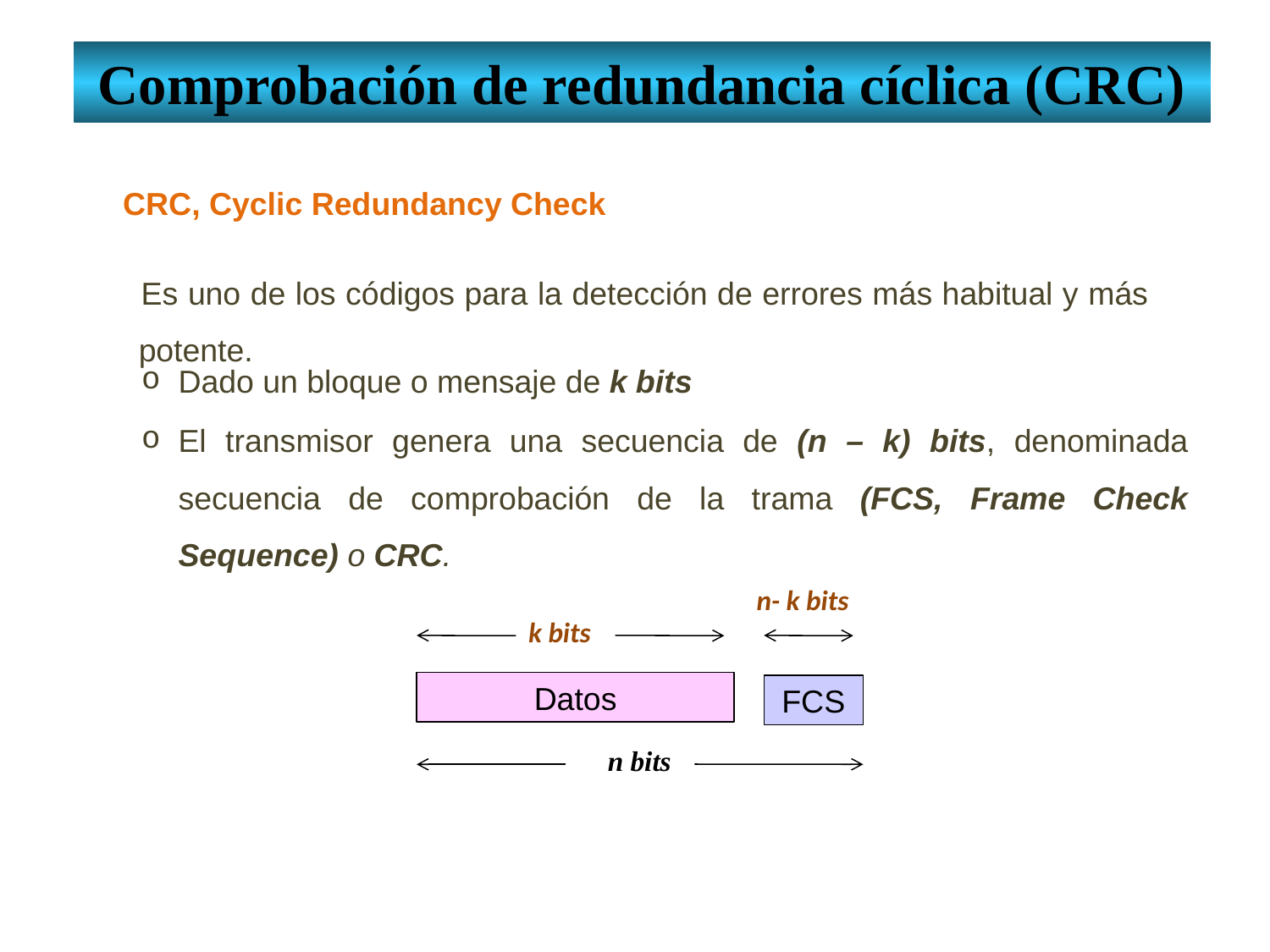

Comprobación de redundancia cíclica (CRC)
CRC, Cyclic Redundancy Check
    Es uno de los códigos para la detección de errores más habitual y más potente.
Dado un bloque o mensaje de k bits
El transmisor genera una secuencia de (n – k) bits, denominada secuencia de comprobación de la trama (FCS, Frame Check Sequence) o CRC.
n- k bits
k bits
Datos
FCS
n bits